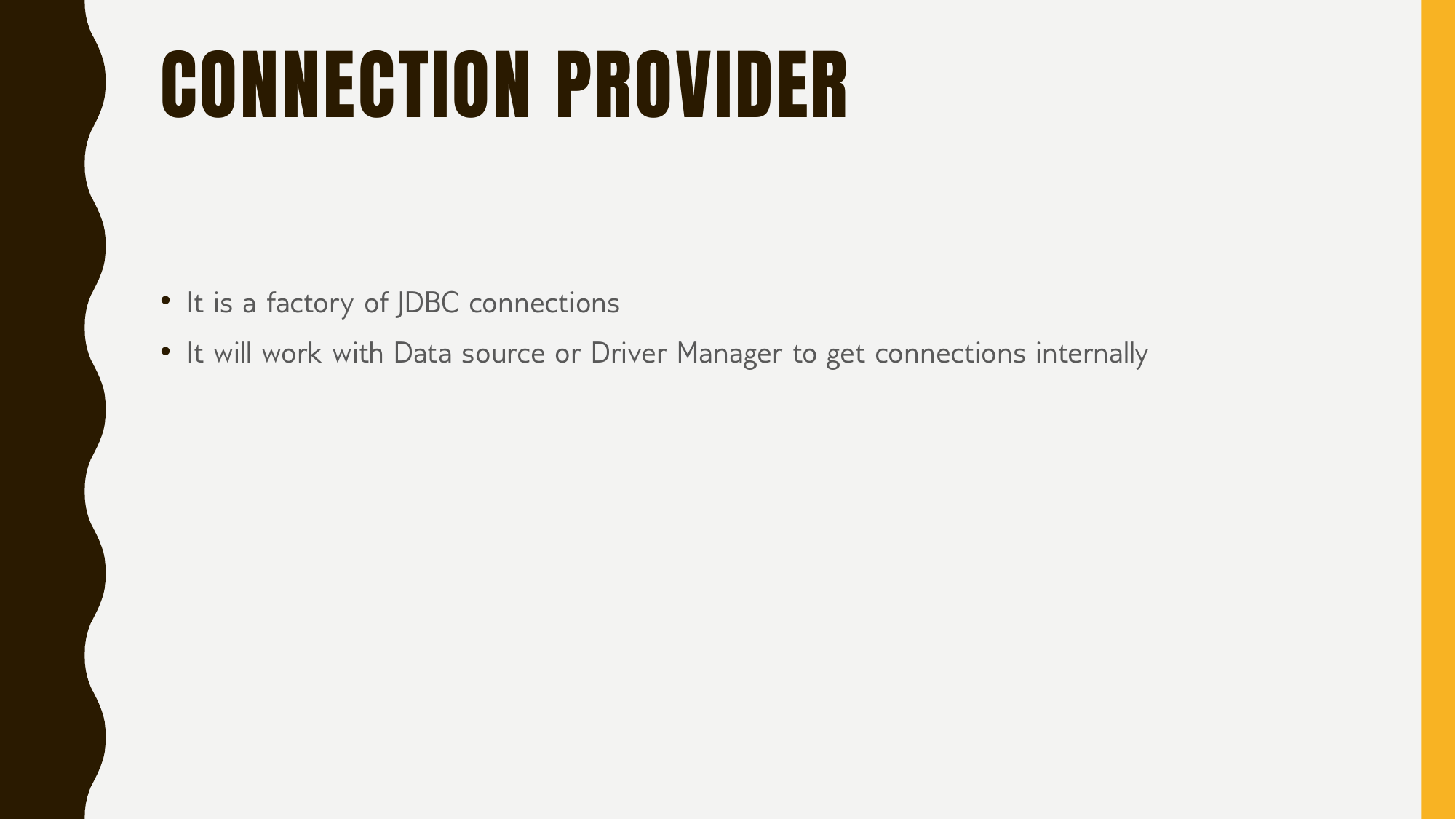

# Connection provider
It is a factory of JDBC connections
It will work with Data source or Driver Manager to get connections internally